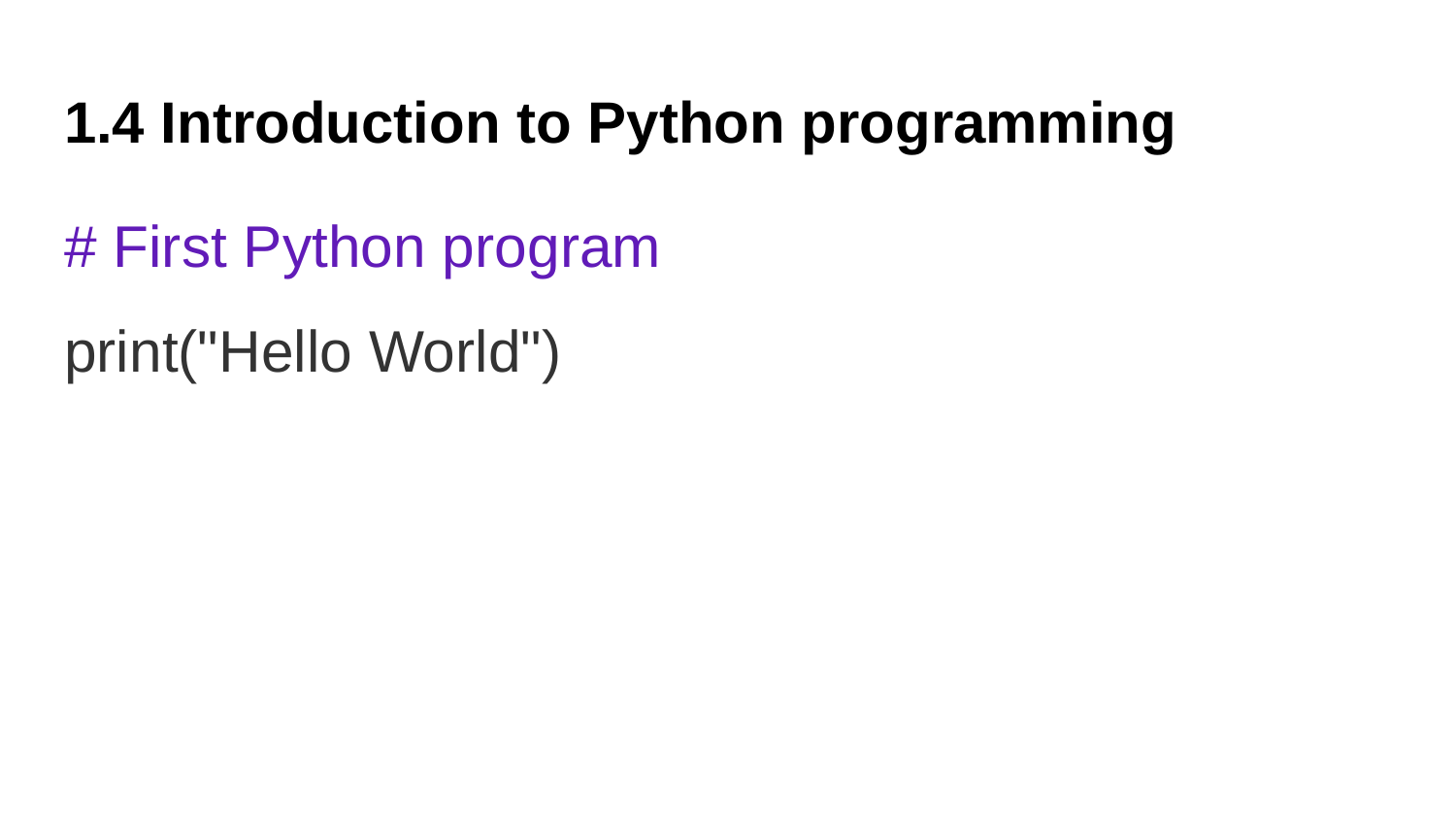

# 1.4 Introduction to Python programming
# First Python program
print("Hello World")